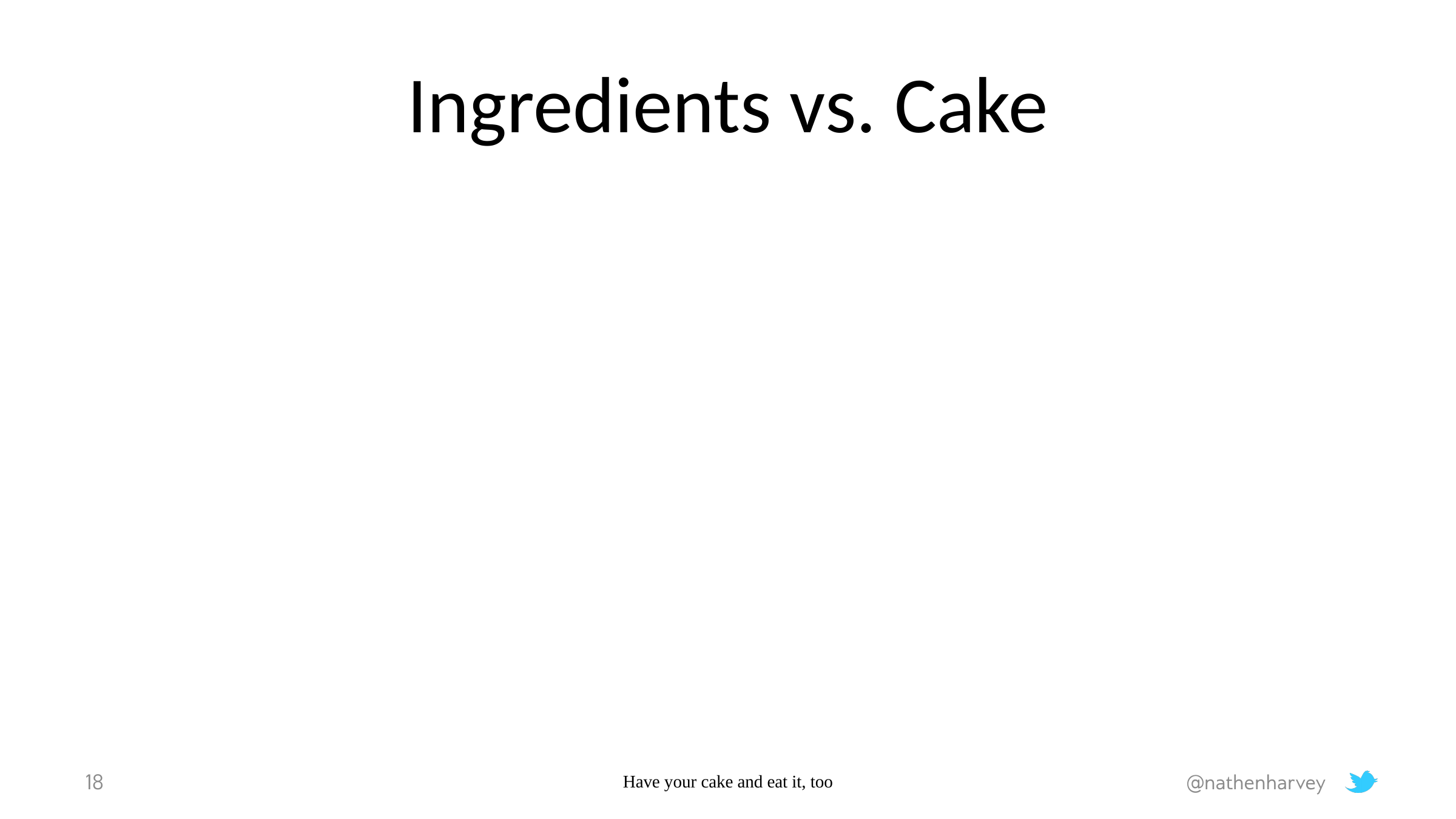

# Ingredients vs. Cake

18
Have your cake and eat it, too
@nathenharvey